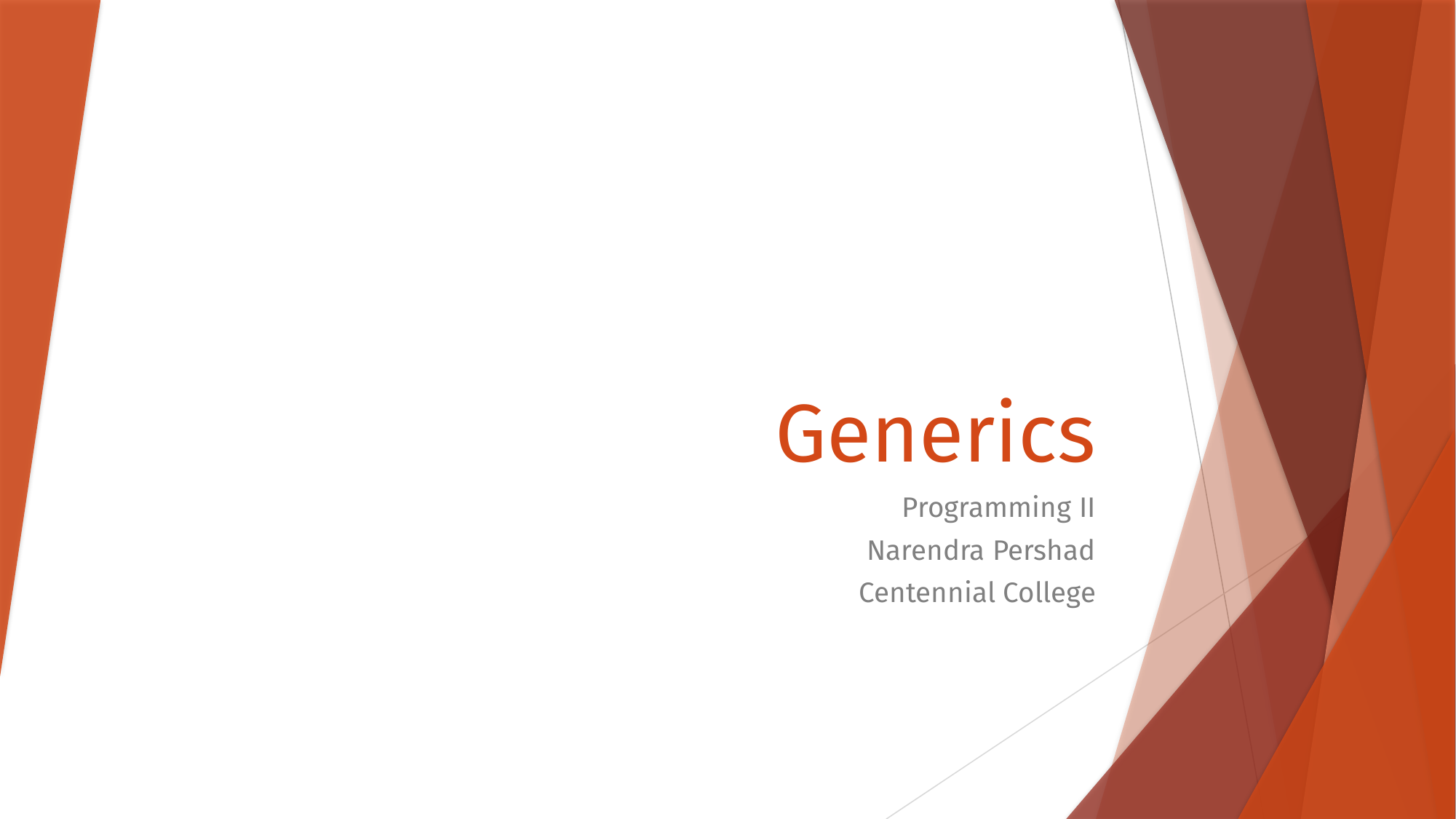

# Generics
Programming II
Narendra Pershad
Centennial College